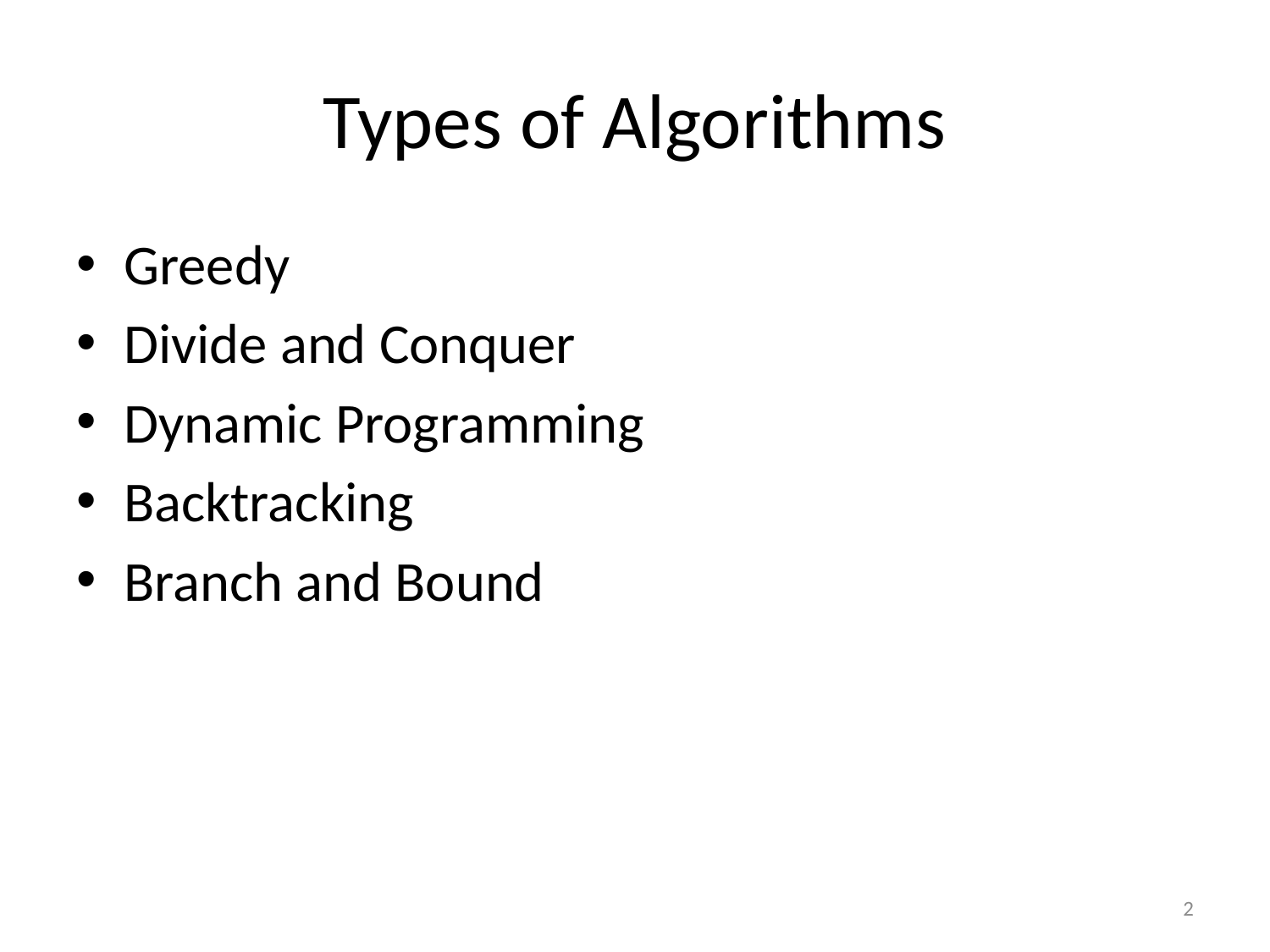

# Types of Algorithms
Greedy
Divide and Conquer
Dynamic Programming
Backtracking
Branch and Bound
2